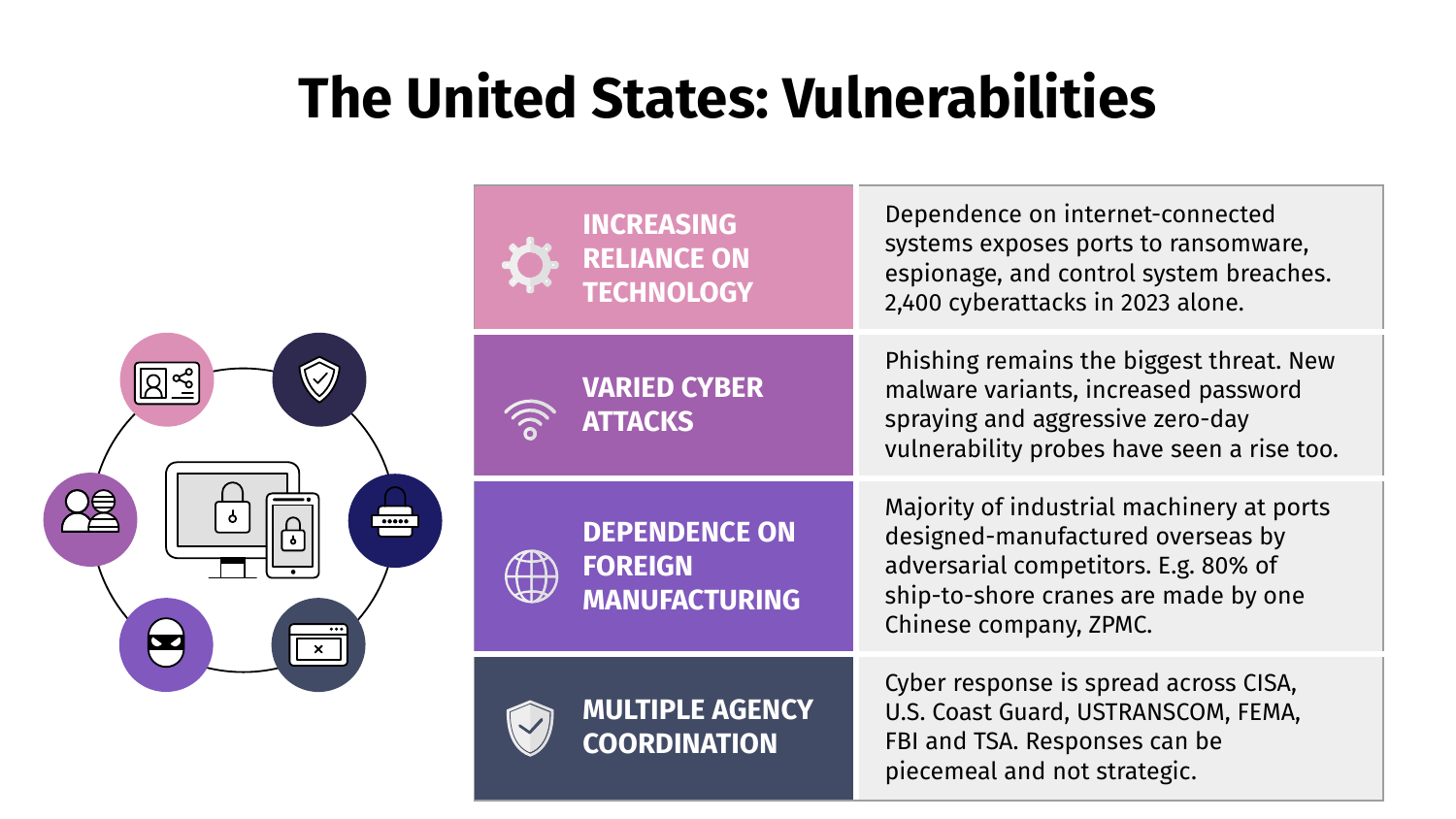

The United States: Vulnerabilities
| INCREASING RELIANCE ON TECHNOLOGY | Dependence on internet-connected systems exposes ports to ransomware, espionage, and control system breaches. 2,400 cyberattacks in 2023 alone. |
| --- | --- |
| VARIED CYBER ATTACKS | Phishing remains the biggest threat. New malware variants, increased password spraying and aggressive zero-day vulnerability probes have seen a rise too. |
| DEPENDENCE ON FOREIGN MANUFACTURING | Majority of industrial machinery at ports designed-manufactured overseas by adversarial competitors. E.g. 80% of ship-to-shore cranes are made by one Chinese company, ZPMC. |
| MULTIPLE AGENCY COORDINATION | Cyber response is spread across CISA, U.S. Coast Guard, USTRANSCOM, FEMA, FBI and TSA. Responses can be piecemeal and not strategic. |